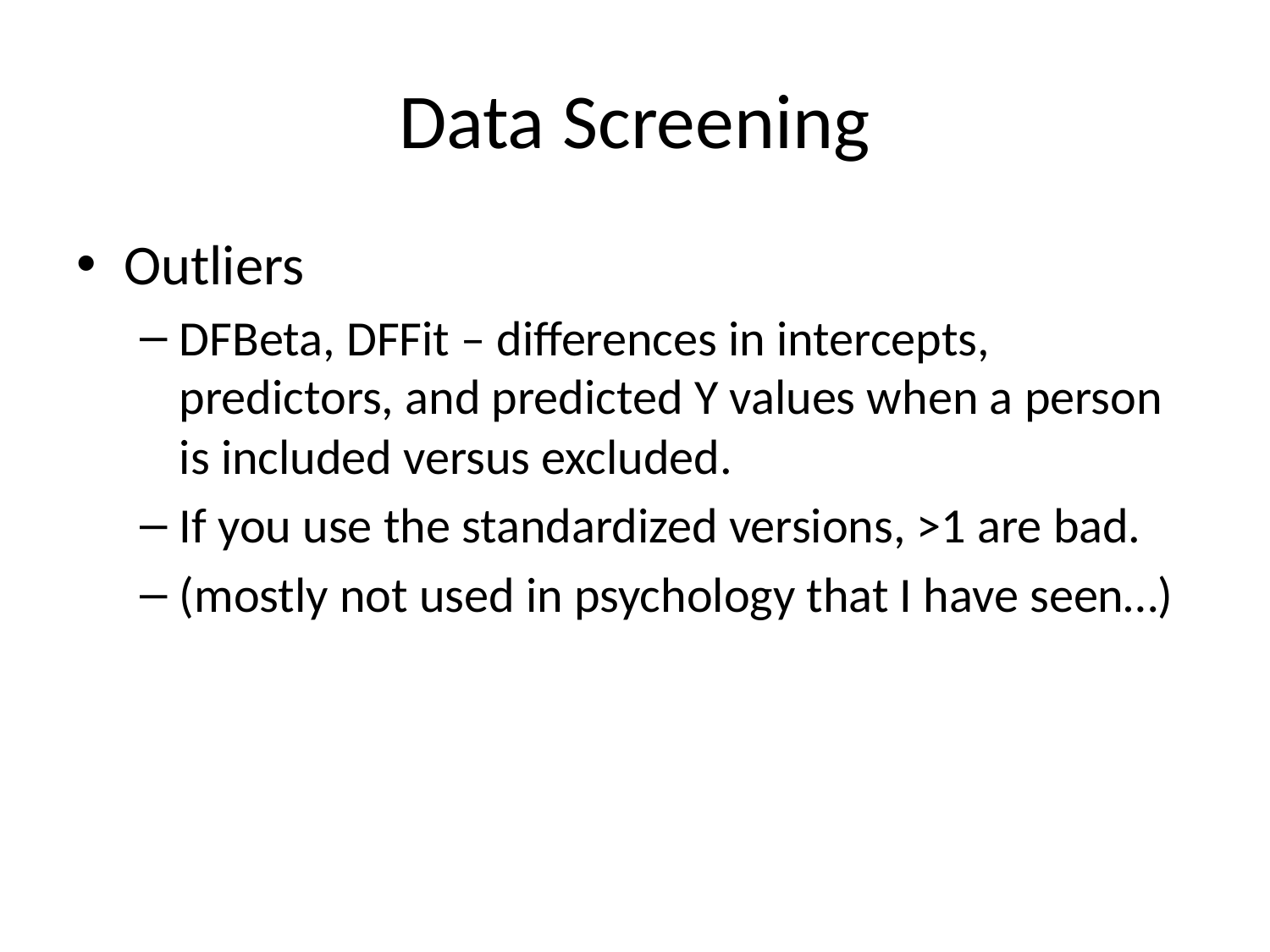

# Data Screening
Outliers
DFBeta, DFFit – differences in intercepts, predictors, and predicted Y values when a person is included versus excluded.
If you use the standardized versions, >1 are bad.
(mostly not used in psychology that I have seen…)